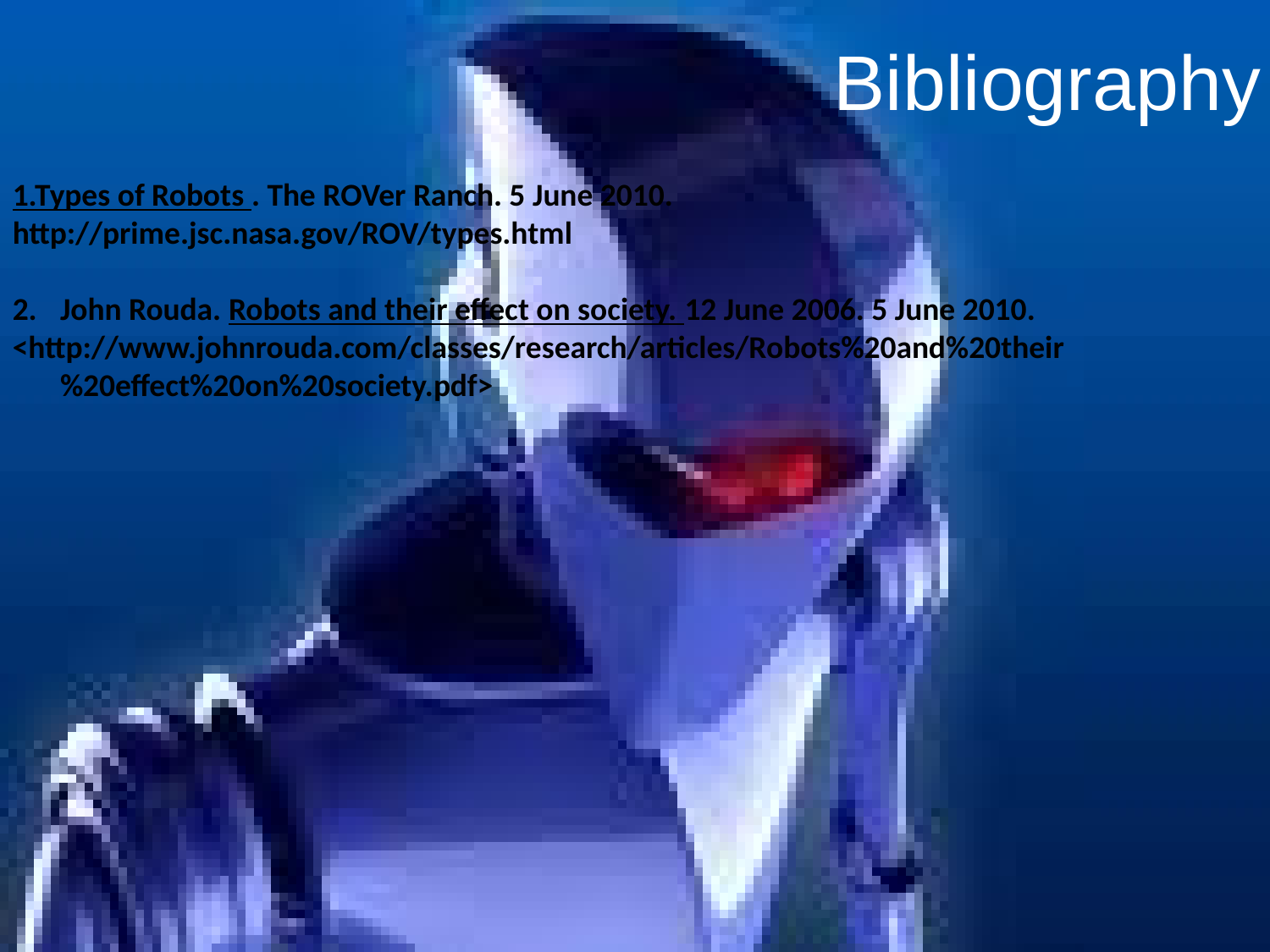

# Bibliography
1.Types of Robots . The ROVer Ranch. 5 June 2010. http://prime.jsc.nasa.gov/ROV/types.html

John Rouda. Robots and their effect on society. 12 June 2006. 5 June 2010.
<http://www.johnrouda.com/classes/research/articles/Robots%20and%20their%20effect%20on%20society.pdf>